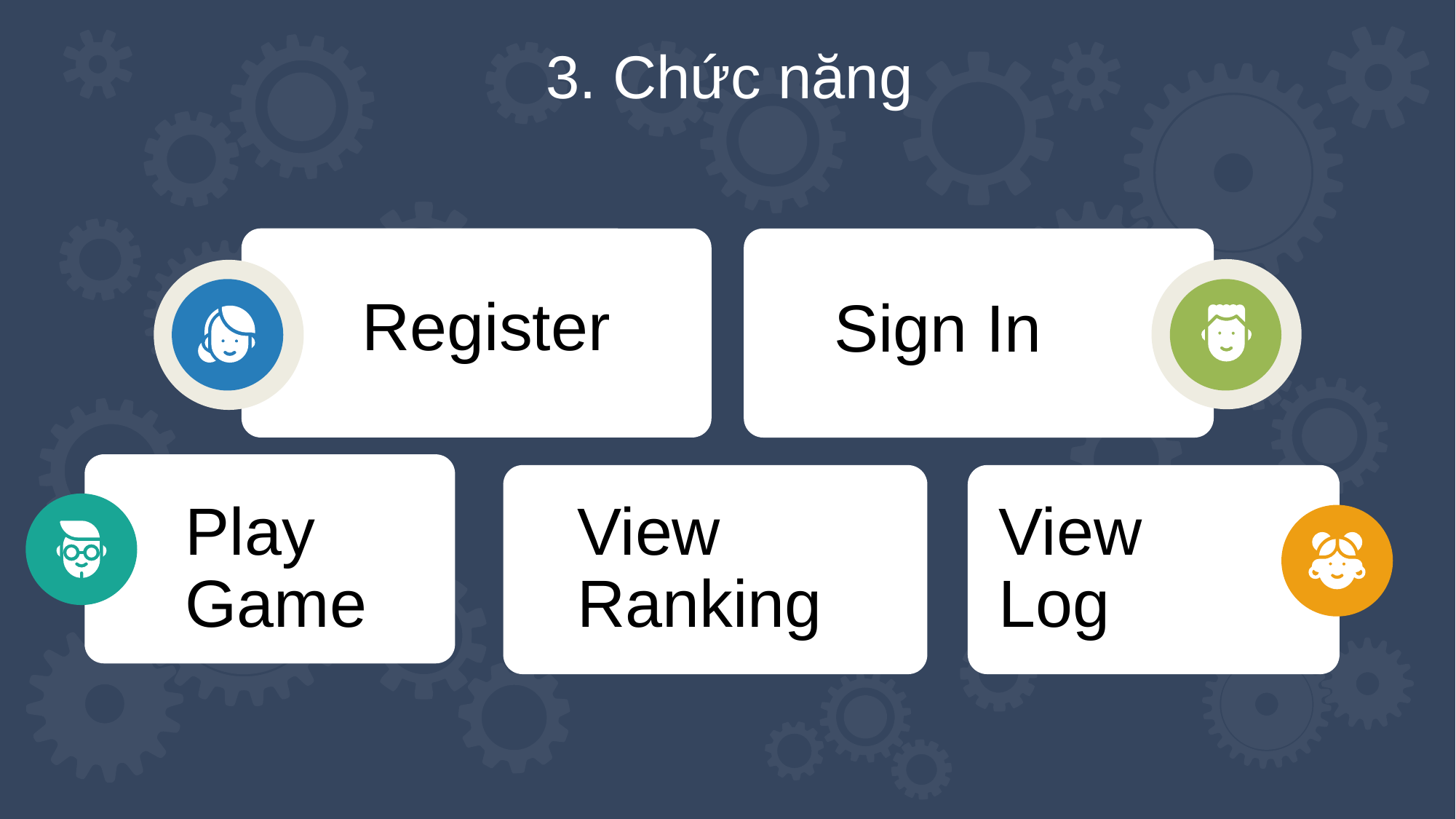

3. Chức năng

Register
Sign In

Play Game

View Ranking
View Log